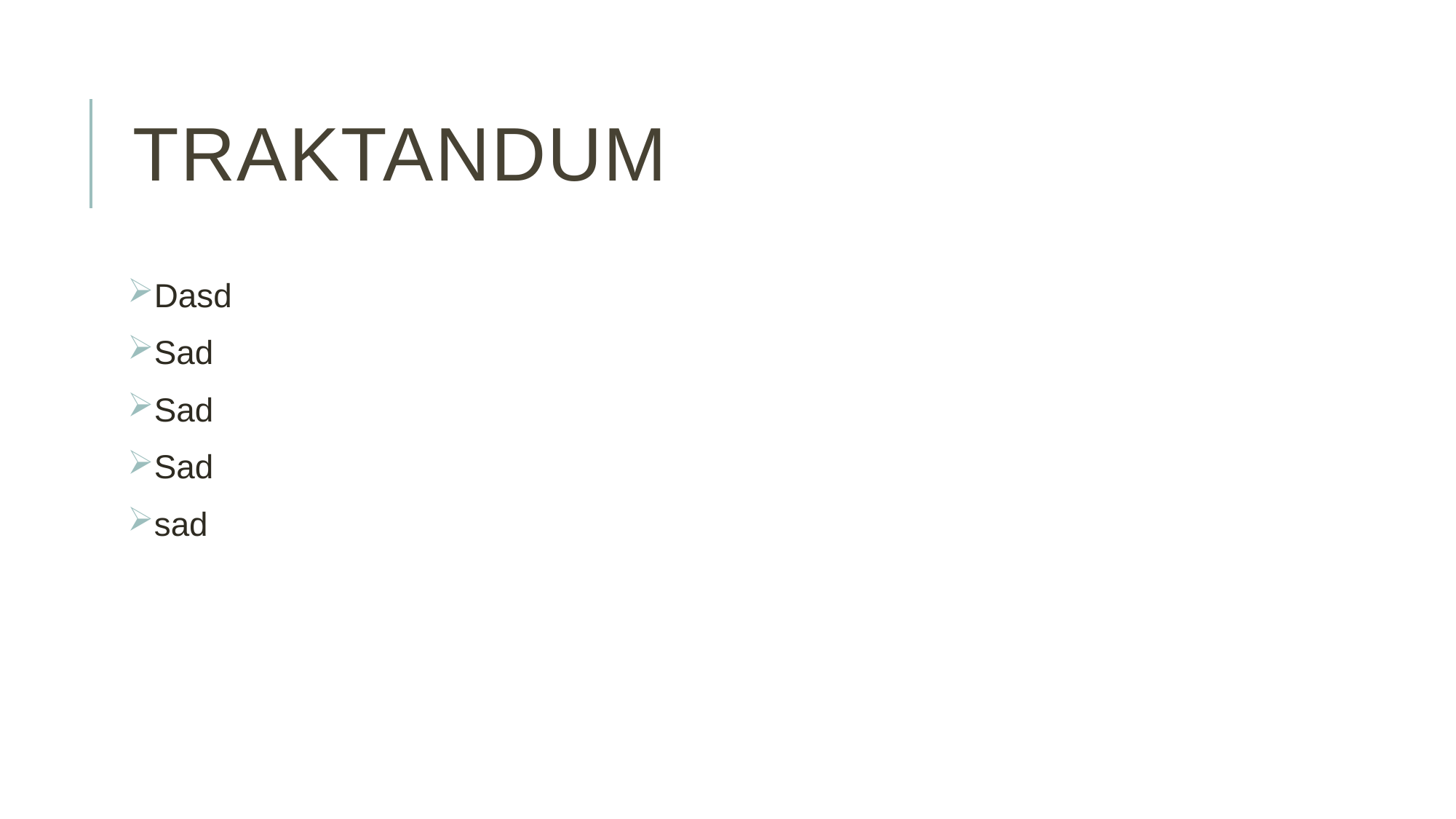

# Traktandum
Dasd
Sad
Sad
Sad
sad